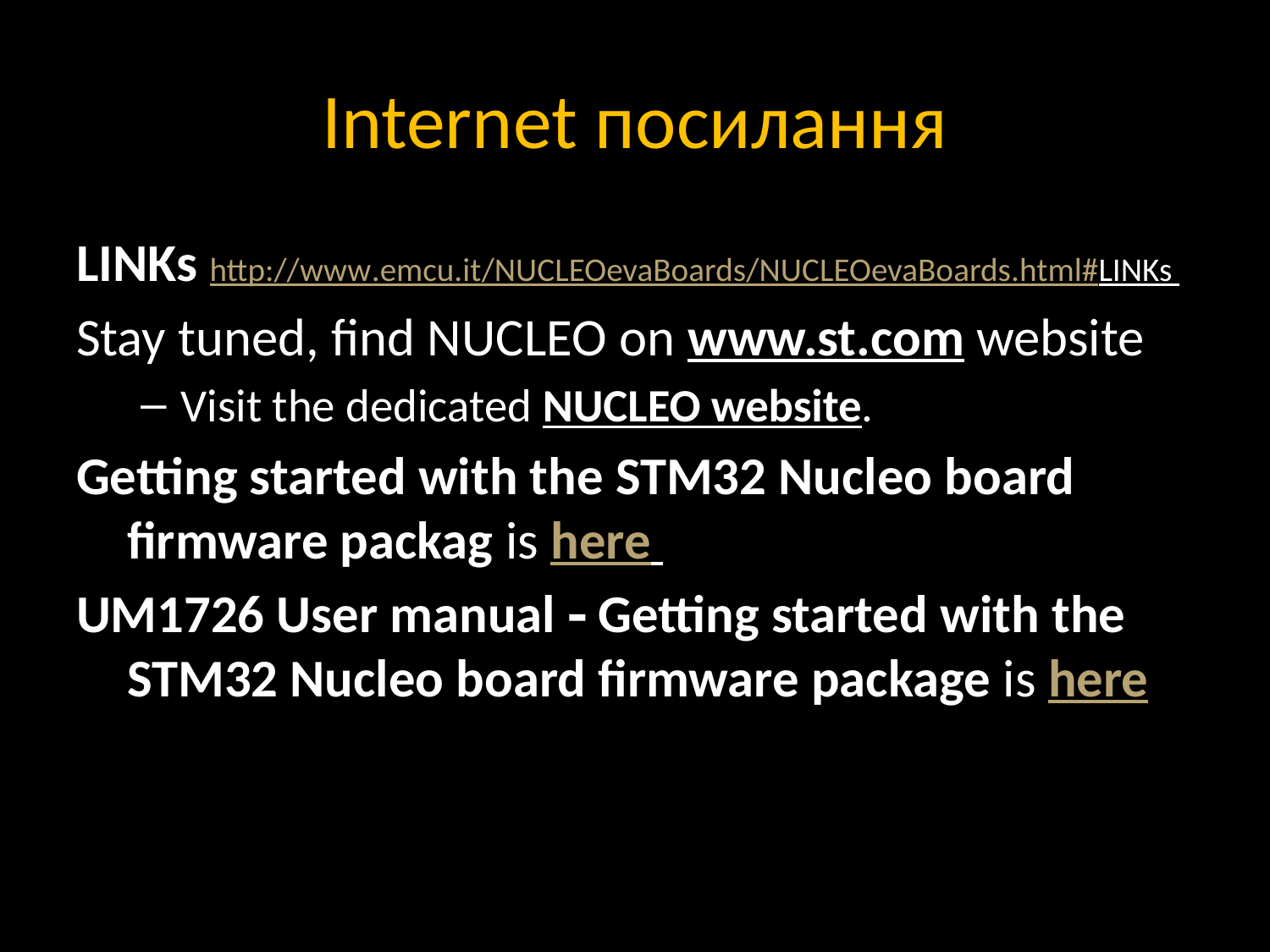

# Internet посилання
LINKs http://www.emcu.it/NUCLEOevaBoards/NUCLEOevaBoards.html#LINKs
Stay tuned, find NUCLEO on www.st.com website
Visit the dedicated NUCLEO website.
Getting started with the STM32 Nucleo board firmware packag is here
UM1726 User manual − Getting started with the STM32 Nucleo board firmware package is here